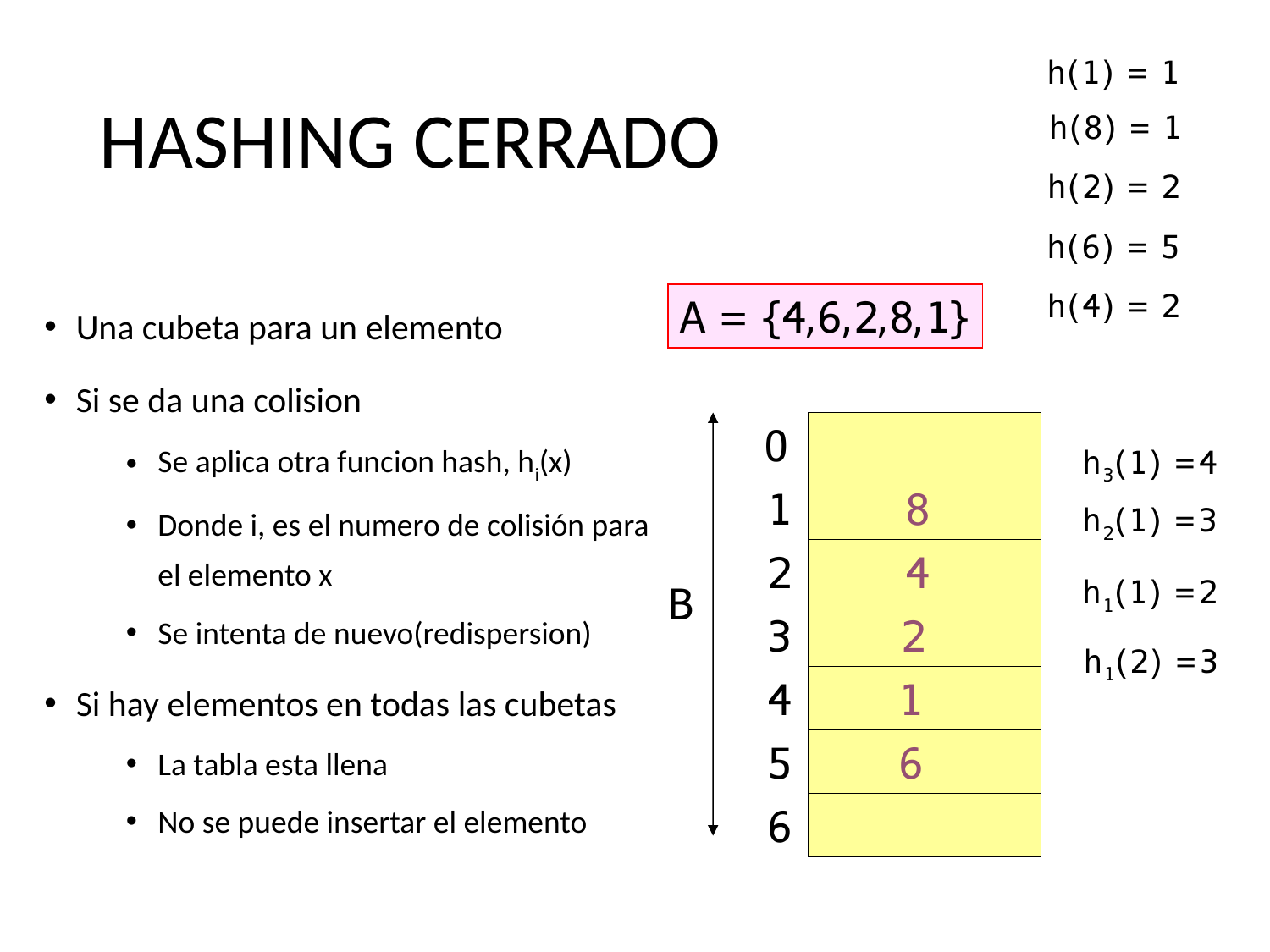

h(1) = 1
# HASHING CERRADO
h(8) = 1
h(2) = 2
h(6) = 5
h(4) = 2
A = {4,6,2,8,1}
Una cubeta para un elemento
Si se da una colision
Se aplica otra funcion hash, hi(x)
Donde i, es el numero de colisión para el elemento x
Se intenta de nuevo(redispersion)
Si hay elementos en todas las cubetas
La tabla esta llena
No se puede insertar el elemento

0

1
2
B
3
4
5
6
h3(1) =4
8
h2(1) =3
4
h1(1) =2
2
h1(2) =3
1
6